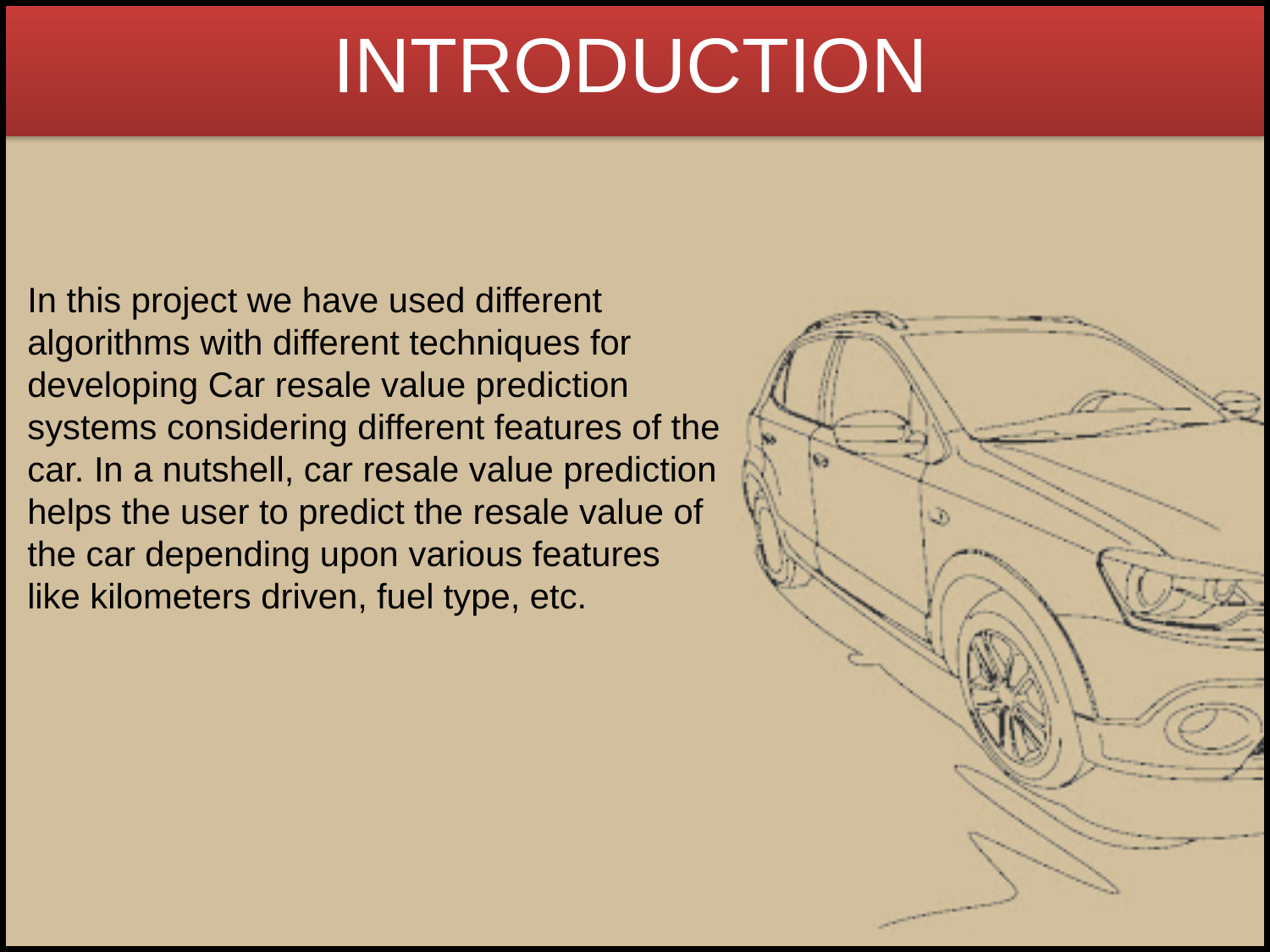

INTRODUCTION
In this project we have used different algorithms with different techniques for developing Car resale value prediction systems considering different features of the car. In a nutshell, car resale value prediction helps the user to predict the resale value of the car depending upon various features like kilometers driven, fuel type, etc.